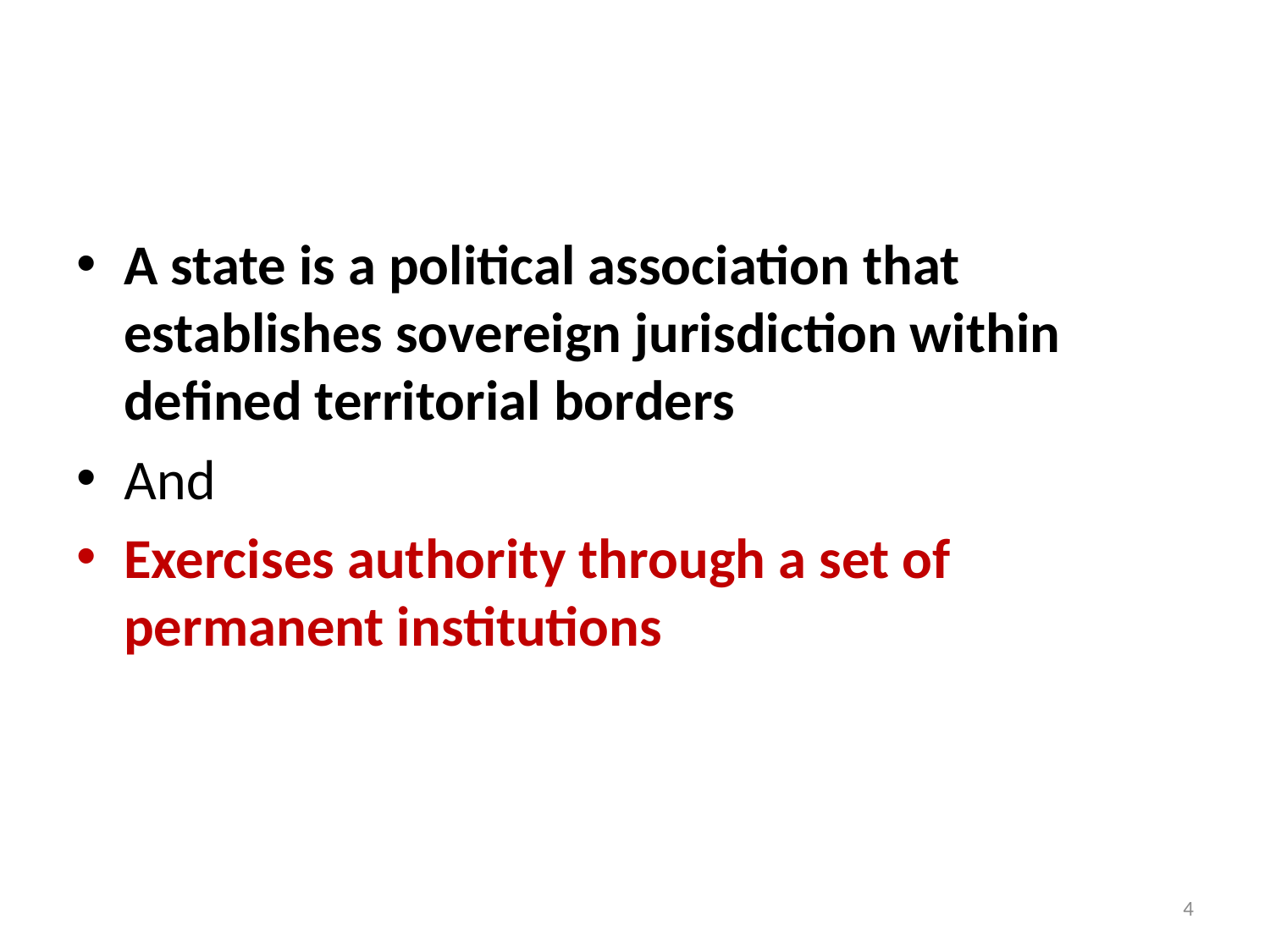

#
A state is a political association that establishes sovereign jurisdiction within defined territorial borders
And
Exercises authority through a set of permanent institutions

4